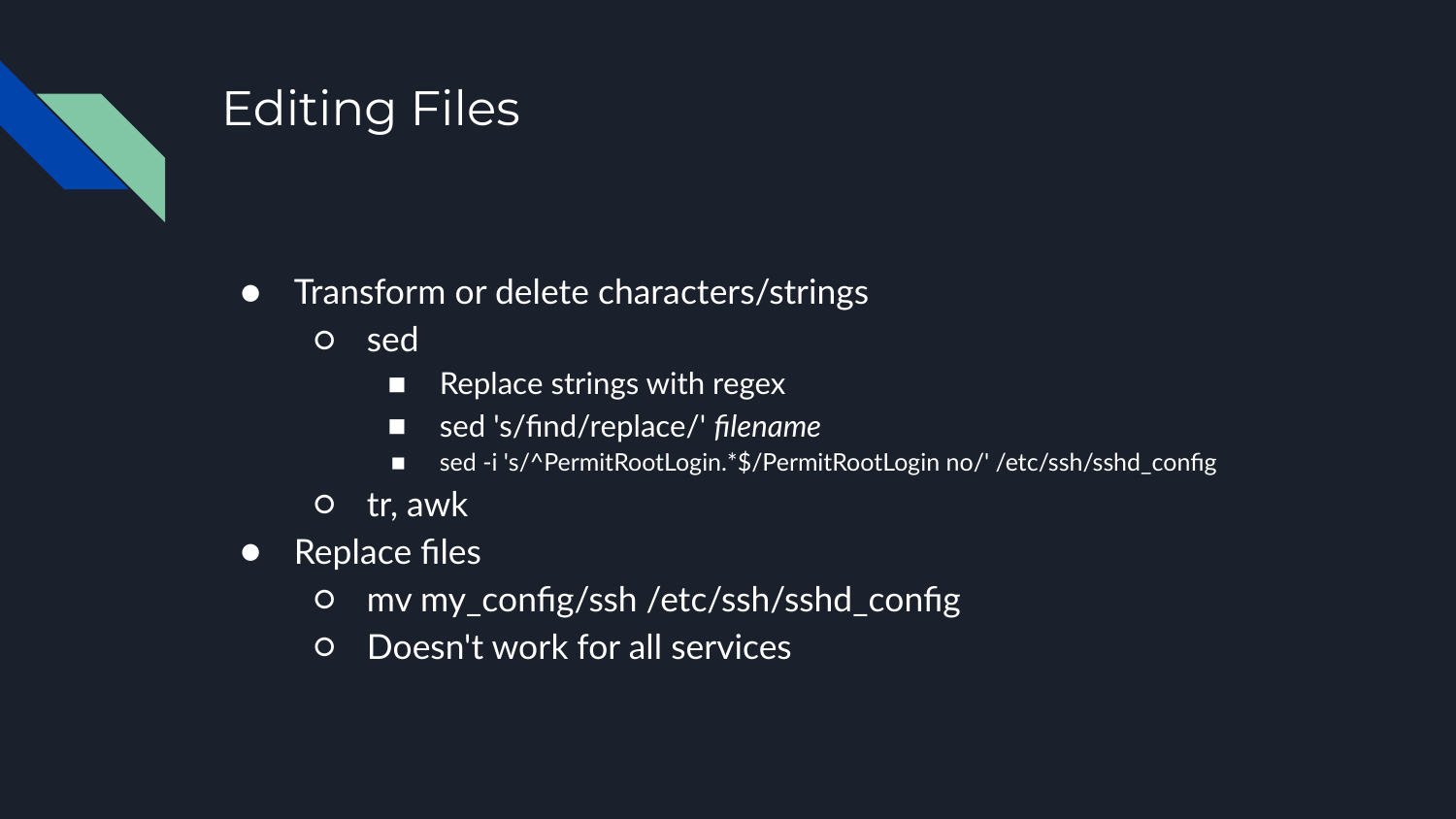

# Editing Files
Transform or delete characters/strings
sed
Replace strings with regex
sed 's/find/replace/' filename
sed -i 's/^PermitRootLogin.*$/PermitRootLogin no/' /etc/ssh/sshd_config
tr, awk
Replace files
mv my_config/ssh /etc/ssh/sshd_config
Doesn't work for all services